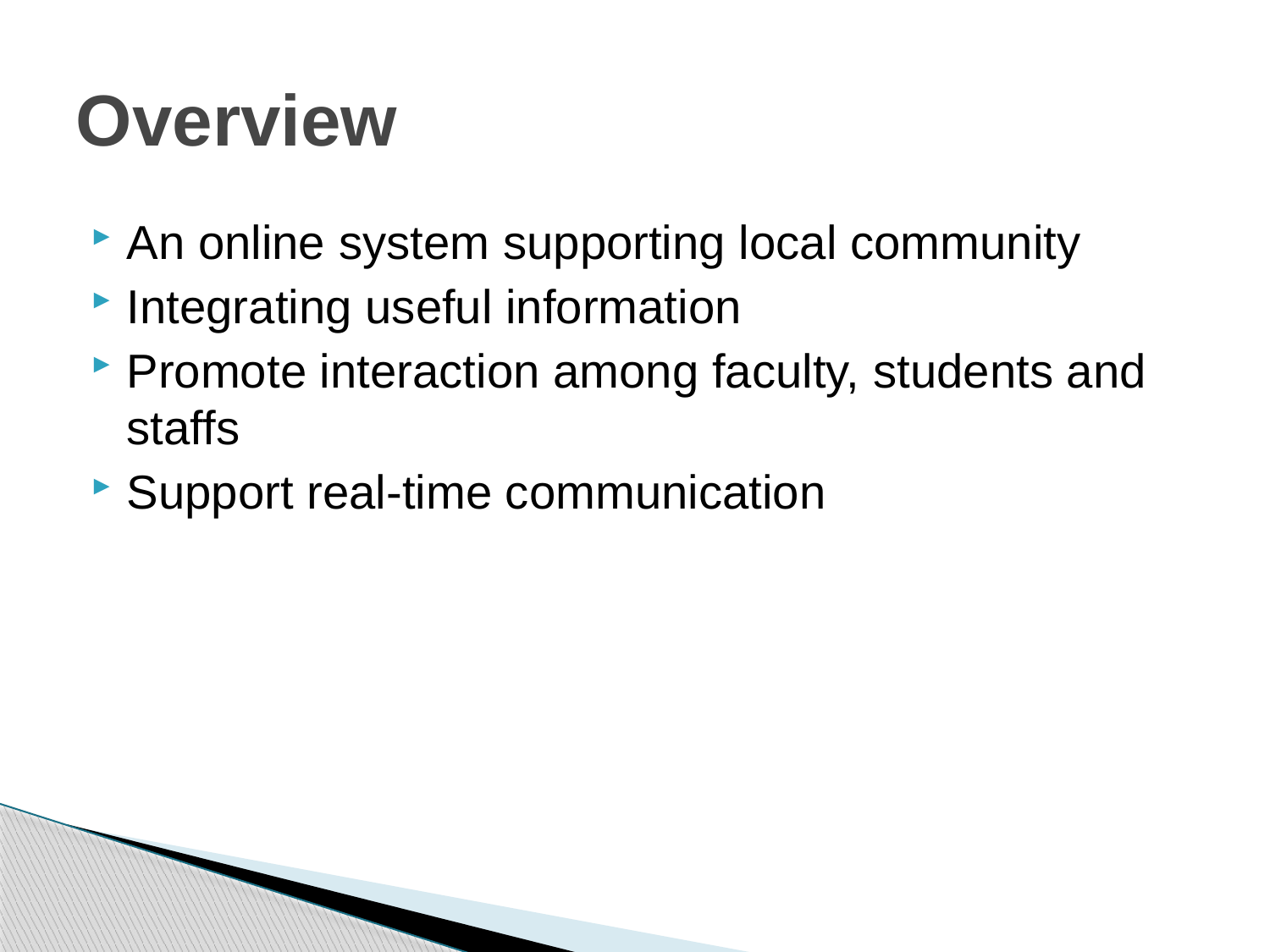

# Overview
An online system supporting local community
Integrating useful information
Promote interaction among faculty, students and staffs
Support real-time communication